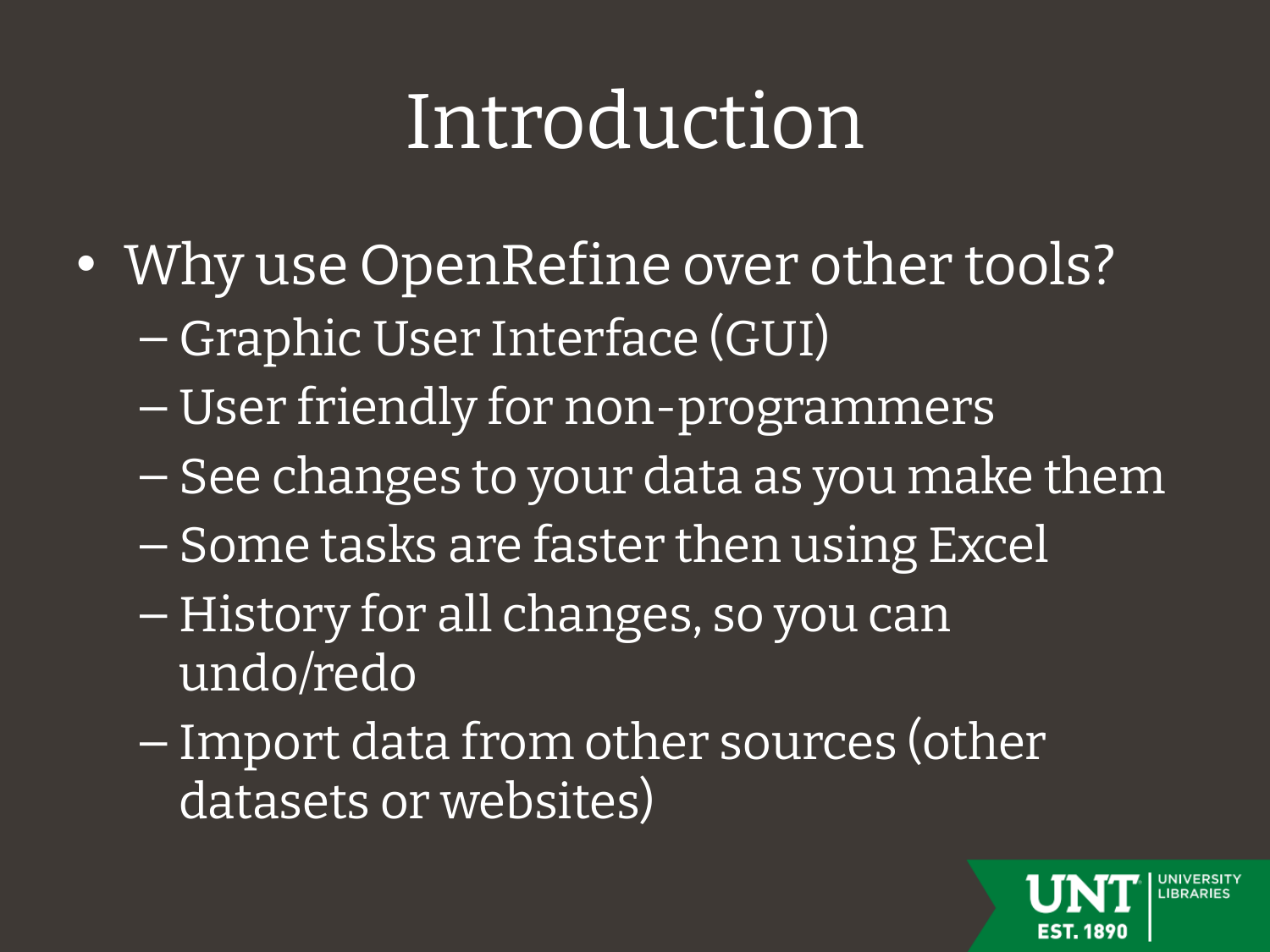

# Introduction
Why use OpenRefine over other tools?
Graphic User Interface (GUI)
User friendly for non-programmers
See changes to your data as you make them
Some tasks are faster then using Excel
History for all changes, so you can undo/redo
Import data from other sources (other datasets or websites)